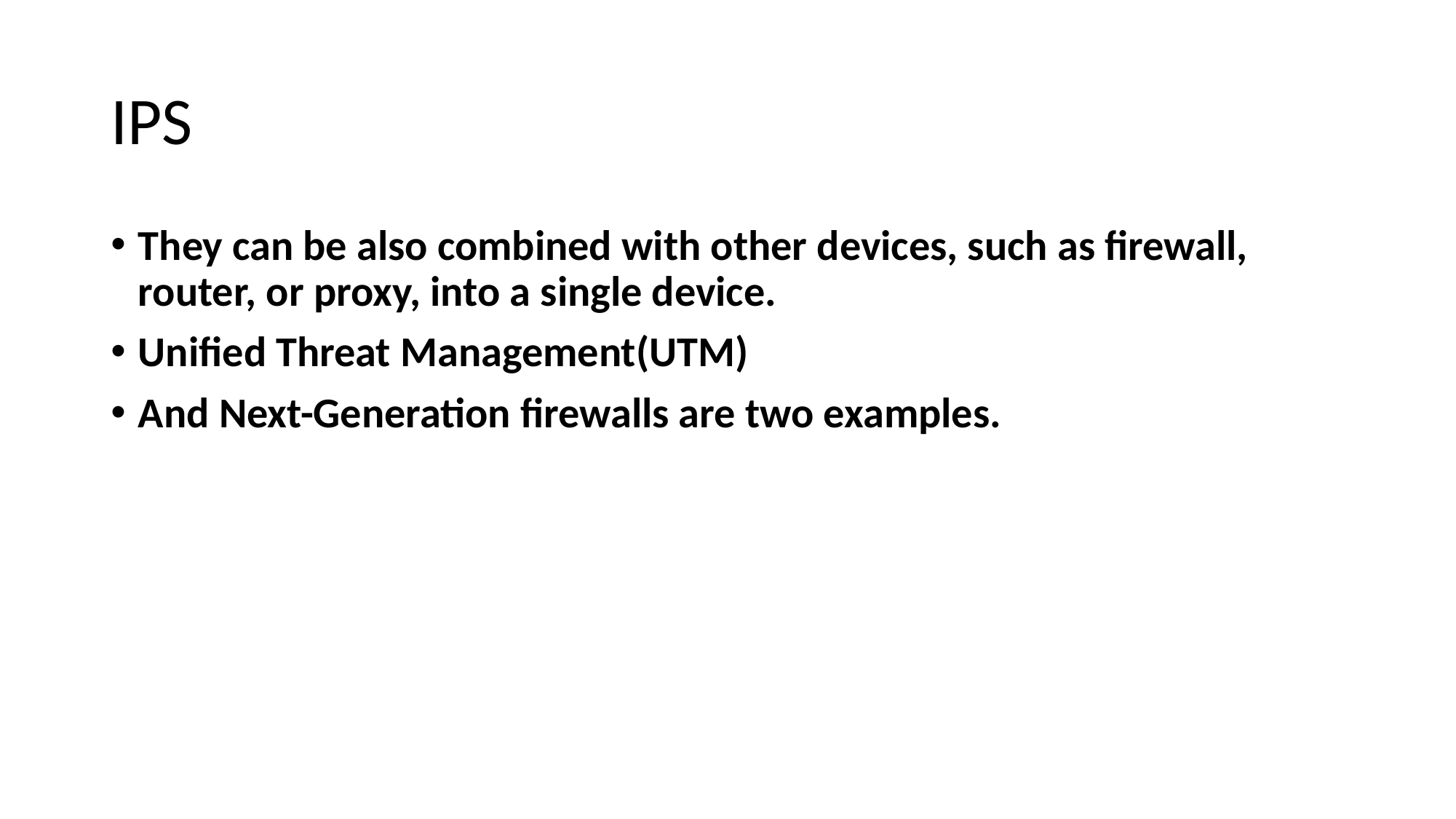

# IPS
They can be also combined with other devices, such as firewall, router, or proxy, into a single device.
Unified Threat Management(UTM)
And Next-Generation firewalls are two examples.